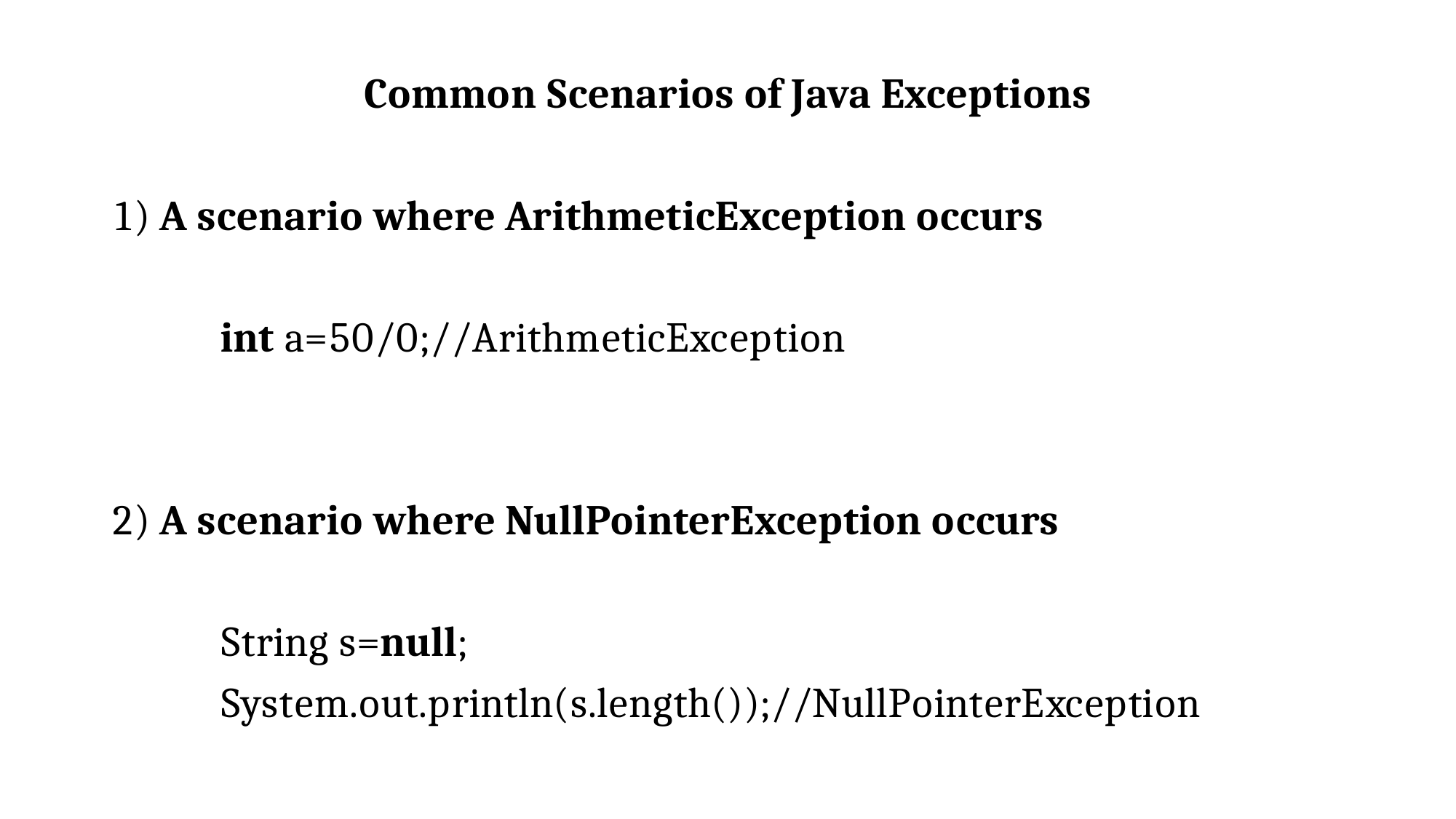

Common Scenarios of Java Exceptions

1) A scenario where ArithmeticException occurs

	int a=50/0;//ArithmeticException

2) A scenario where NullPointerException occurs

	String s=null;
	System.out.println(s.length());//NullPointerException